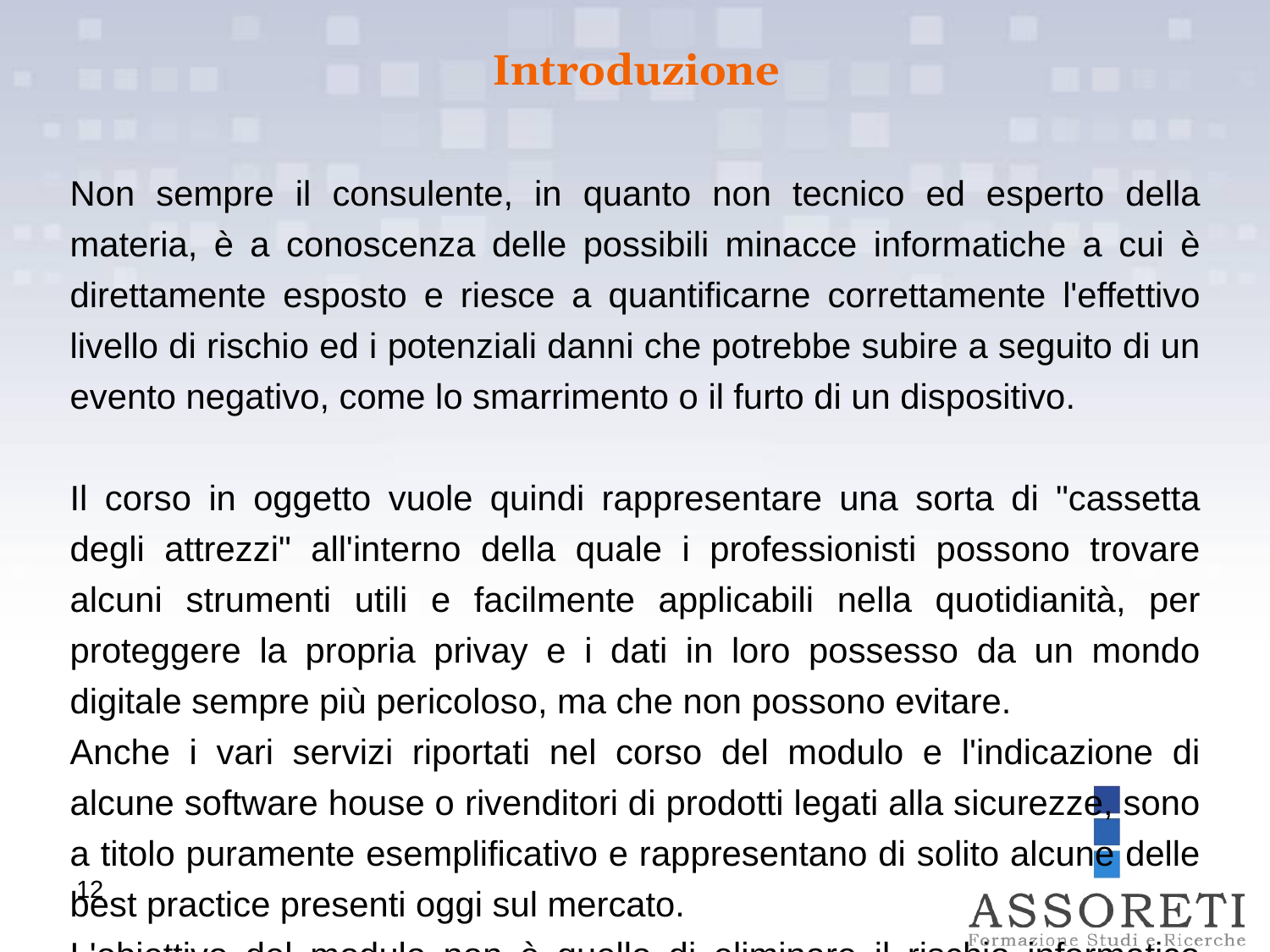

Introduzione
Non sempre il consulente, in quanto non tecnico ed esperto della materia, è a conoscenza delle possibili minacce informatiche a cui è direttamente esposto e riesce a quantificarne correttamente l'effettivo livello di rischio ed i potenziali danni che potrebbe subire a seguito di un evento negativo, come lo smarrimento o il furto di un dispositivo.

Il corso in oggetto vuole quindi rappresentare una sorta di "cassetta degli attrezzi" all'interno della quale i professionisti possono trovare alcuni strumenti utili e facilmente applicabili nella quotidianità, per proteggere la propria privay e i dati in loro possesso da un mondo digitale sempre più pericoloso, ma che non possono evitare.
Anche i vari servizi riportati nel corso del modulo e l'indicazione di alcune software house o rivenditori di prodotti legati alla sicurezze, sono a titolo puramente esemplificativo e rappresentano di solito alcune delle best practice presenti oggi sul mercato.
L'obiettivo del modulo non è quello di eliminare il rischio informatico dalla quotidiana operatività del consulente, cosa che praticamente è impossibile anche per le società specializzate del settore o addirittura dei governi, quanto piuttosto di ridurre il rischio attualmente corso dai professionisti, aumentando soprattutto la loro consapevolezza nei confronti dei pericoli ai quali sono esposti, in maniera più o meno consapevole.
Capire l'universo digitale con cui tutti i giorni entriamo in contatto e le conseguenze delle nostre azioni ridurrà certamente le probabilità di cadere vittima di uno dei molteplici tentativi di attacco, senza perdere le opportunità che internet offre per la nostra professione e per la nostra sfera personale.
12